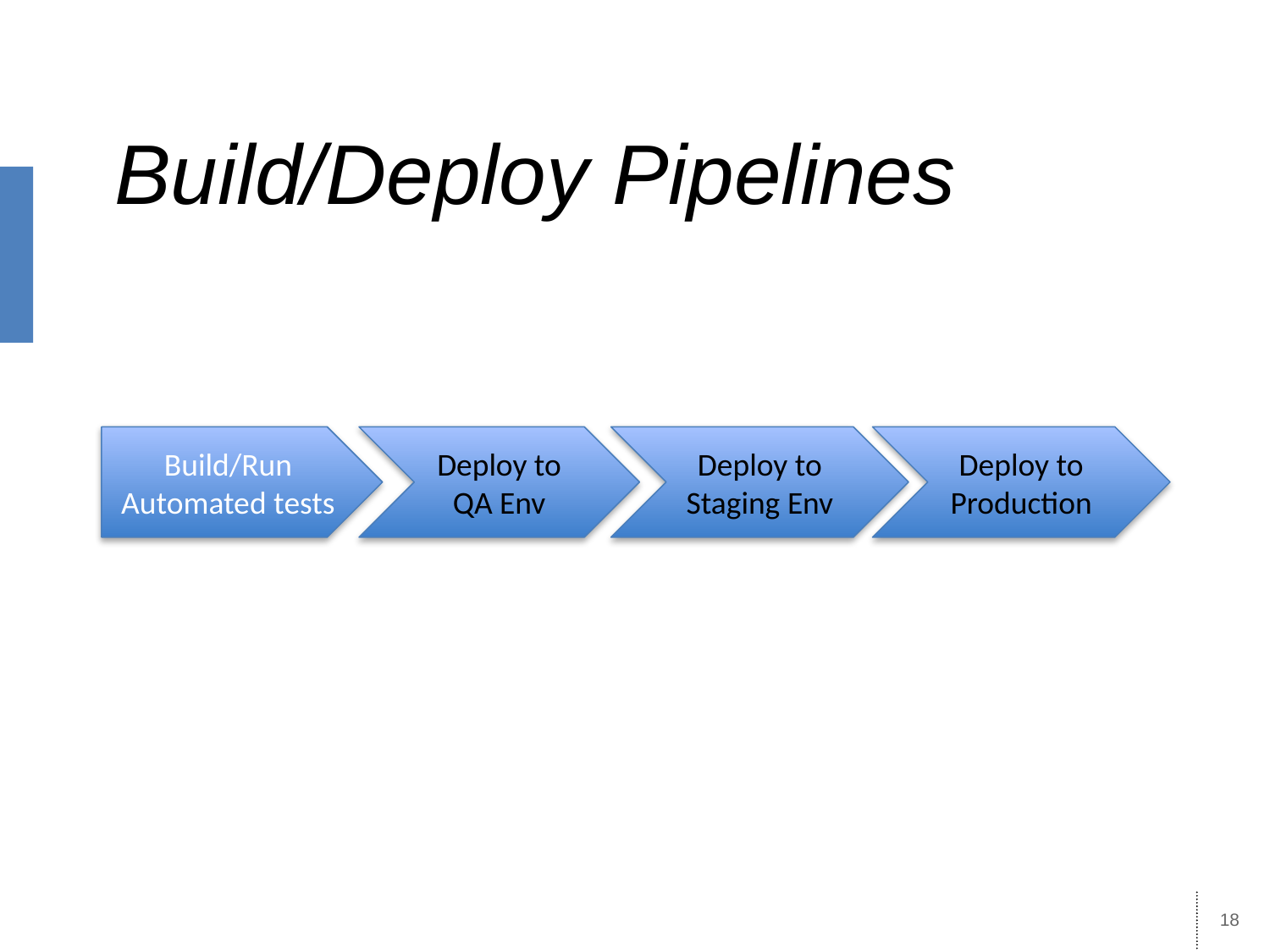

# Build/Deploy Pipelines
Build/Run Automated tests
Deploy to QA Env
Deploy to Staging Env
Deploy to Production